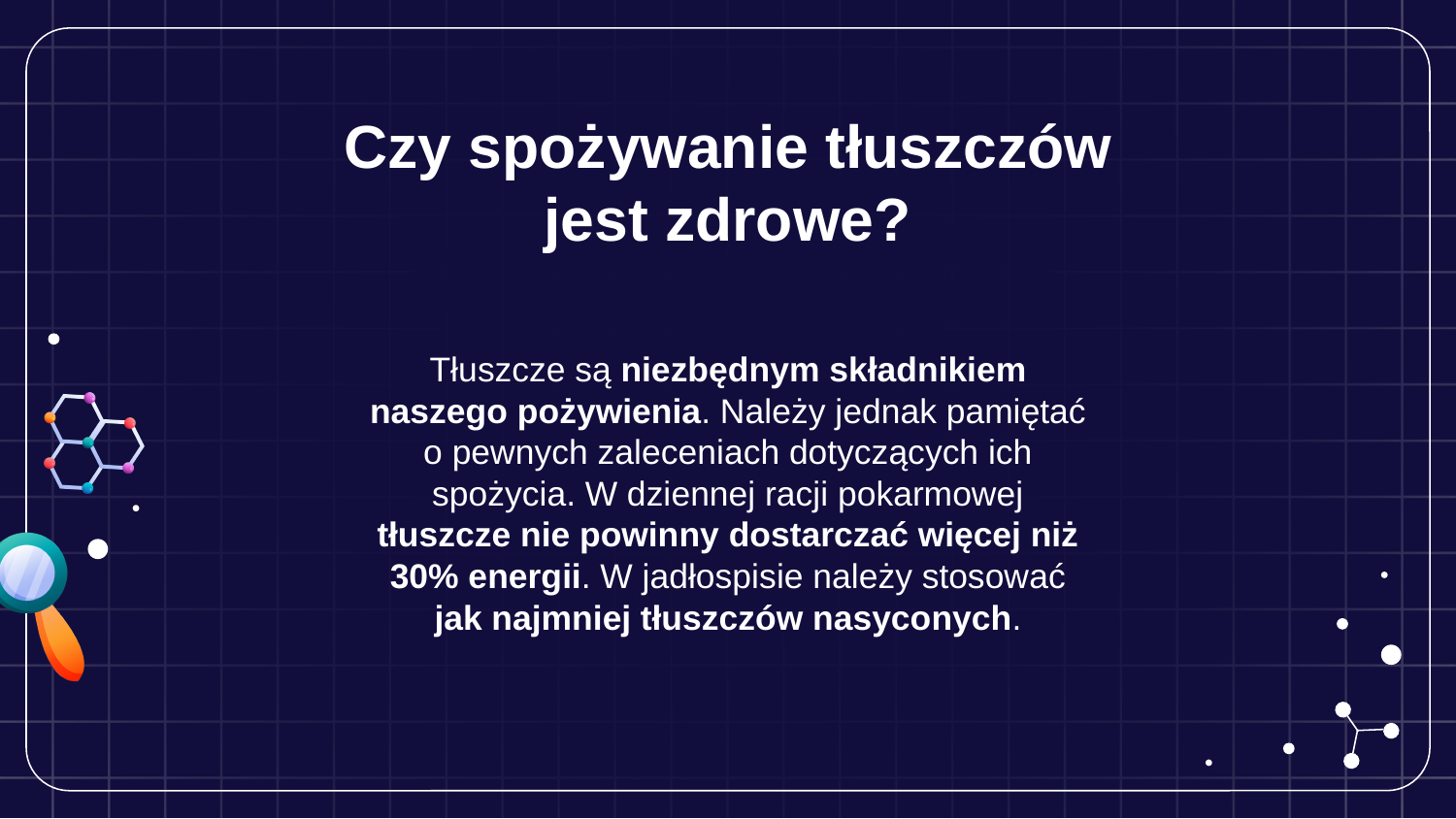

Czy spożywanie tłuszczów jest zdrowe?
Tłuszcze są niezbędnym składnikiem naszego pożywienia. Należy jednak pamiętać o pewnych zaleceniach dotyczących ich spożycia. W dziennej racji pokarmowej tłuszcze nie powinny dostarczać więcej niż 30% energii. W jadłospisie należy stosować jak najmniej tłuszczów nasyconych.